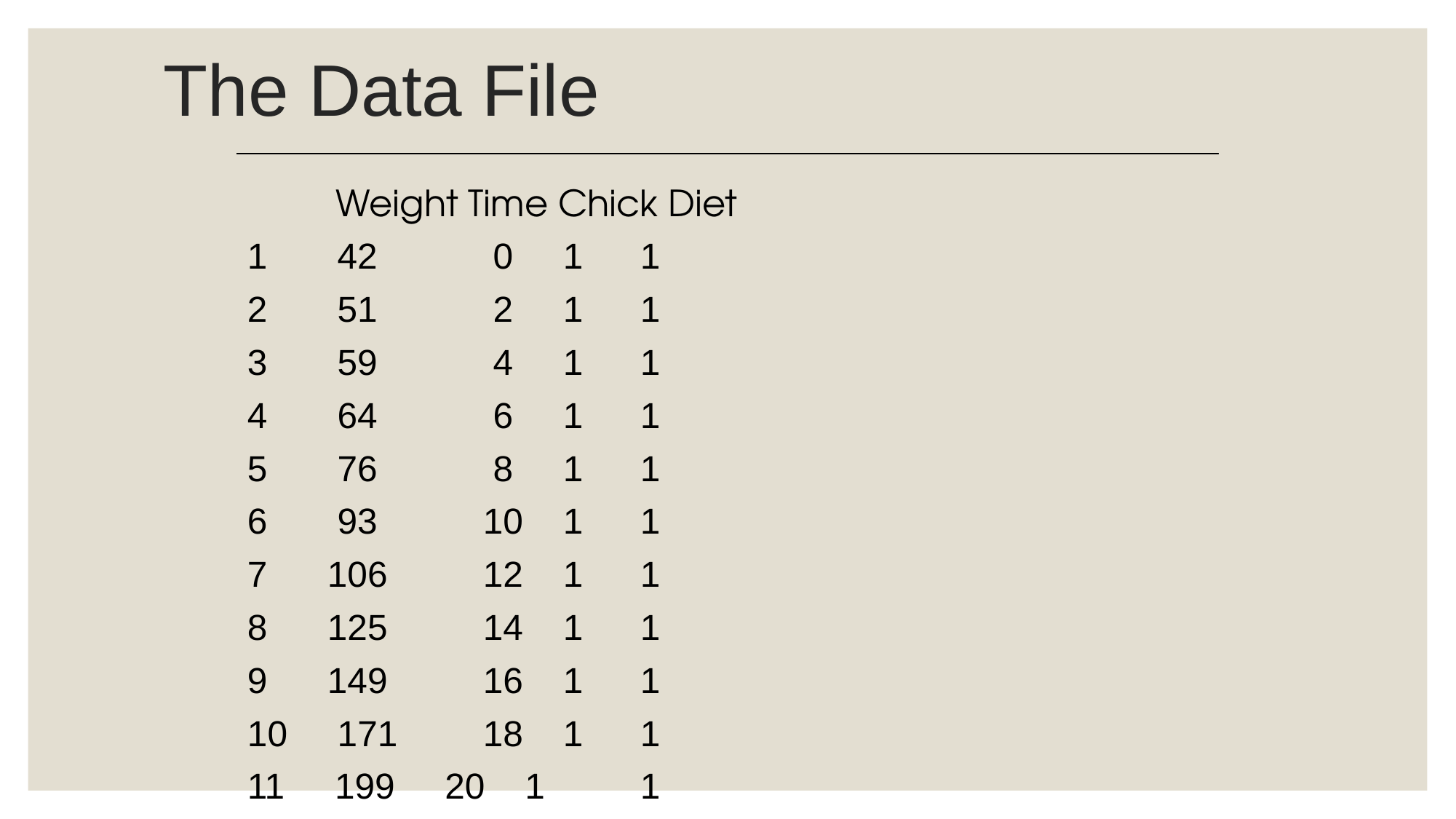

# The Data File
	 Weight Time Chick Diet
1       42    	 0     1    	1
2       51   	 2     1    	1
3       59    	 4     1    	1
4       64    	 6     1    	1
5       76    	 8     1    	1
6       93   	10    1    	1
7      106  	12    1    	1
8      125  	14    1    	1
9      149  	16    1    	1
10     171  	18    1    	1
11     199     20    1    	1